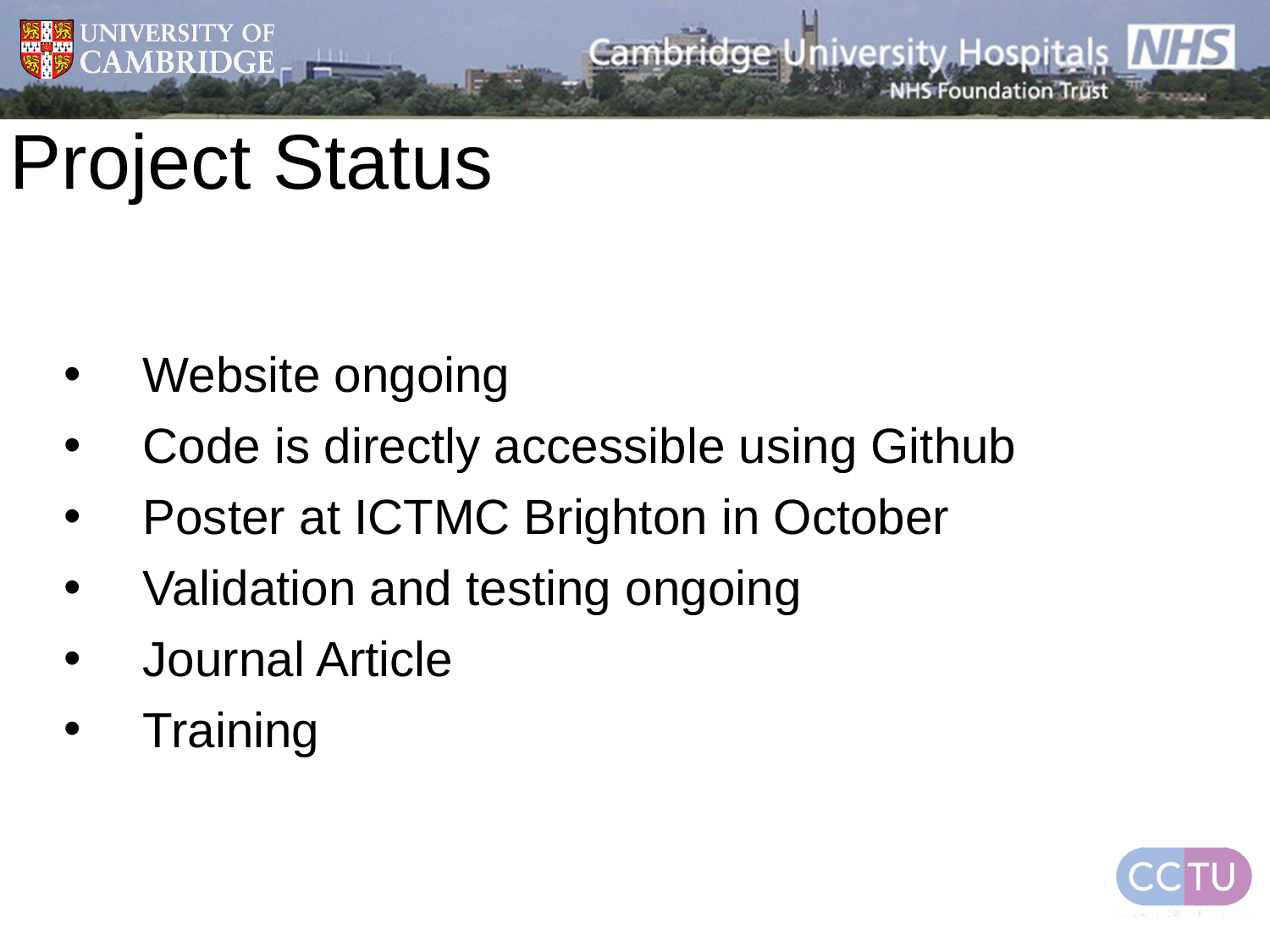

# Project Status
Website ongoing
Code is directly accessible using Github
Poster at ICTMC Brighton in October
Validation and testing ongoing
Journal Article
Training